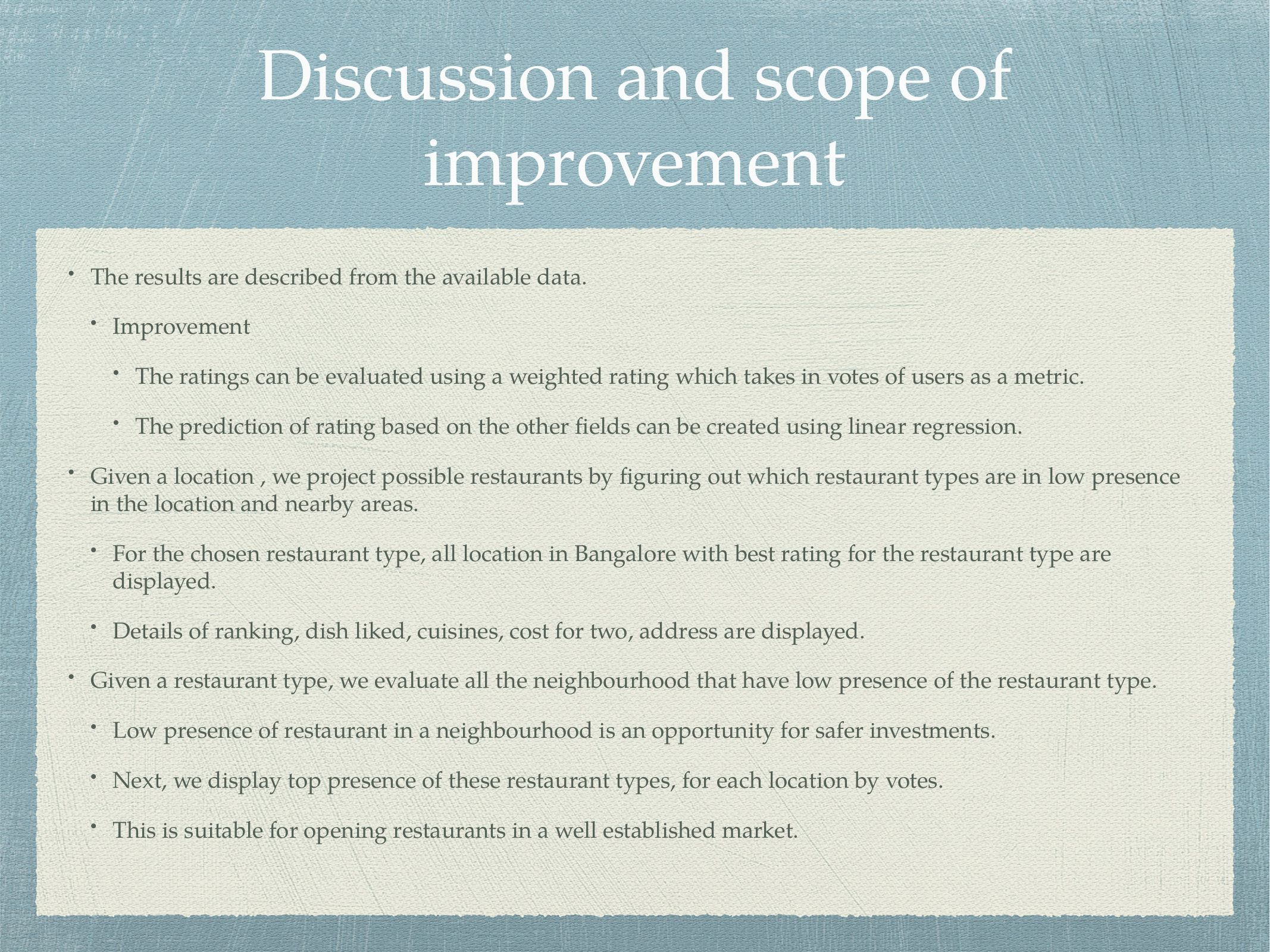

# Discussion and scope of improvement
The results are described from the available data.
Improvement
The ratings can be evaluated using a weighted rating which takes in votes of users as a metric.
The prediction of rating based on the other fields can be created using linear regression.
Given a location , we project possible restaurants by figuring out which restaurant types are in low presence in the location and nearby areas.
For the chosen restaurant type, all location in Bangalore with best rating for the restaurant type are displayed.
Details of ranking, dish liked, cuisines, cost for two, address are displayed.
Given a restaurant type, we evaluate all the neighbourhood that have low presence of the restaurant type.
Low presence of restaurant in a neighbourhood is an opportunity for safer investments.
Next, we display top presence of these restaurant types, for each location by votes.
This is suitable for opening restaurants in a well established market.